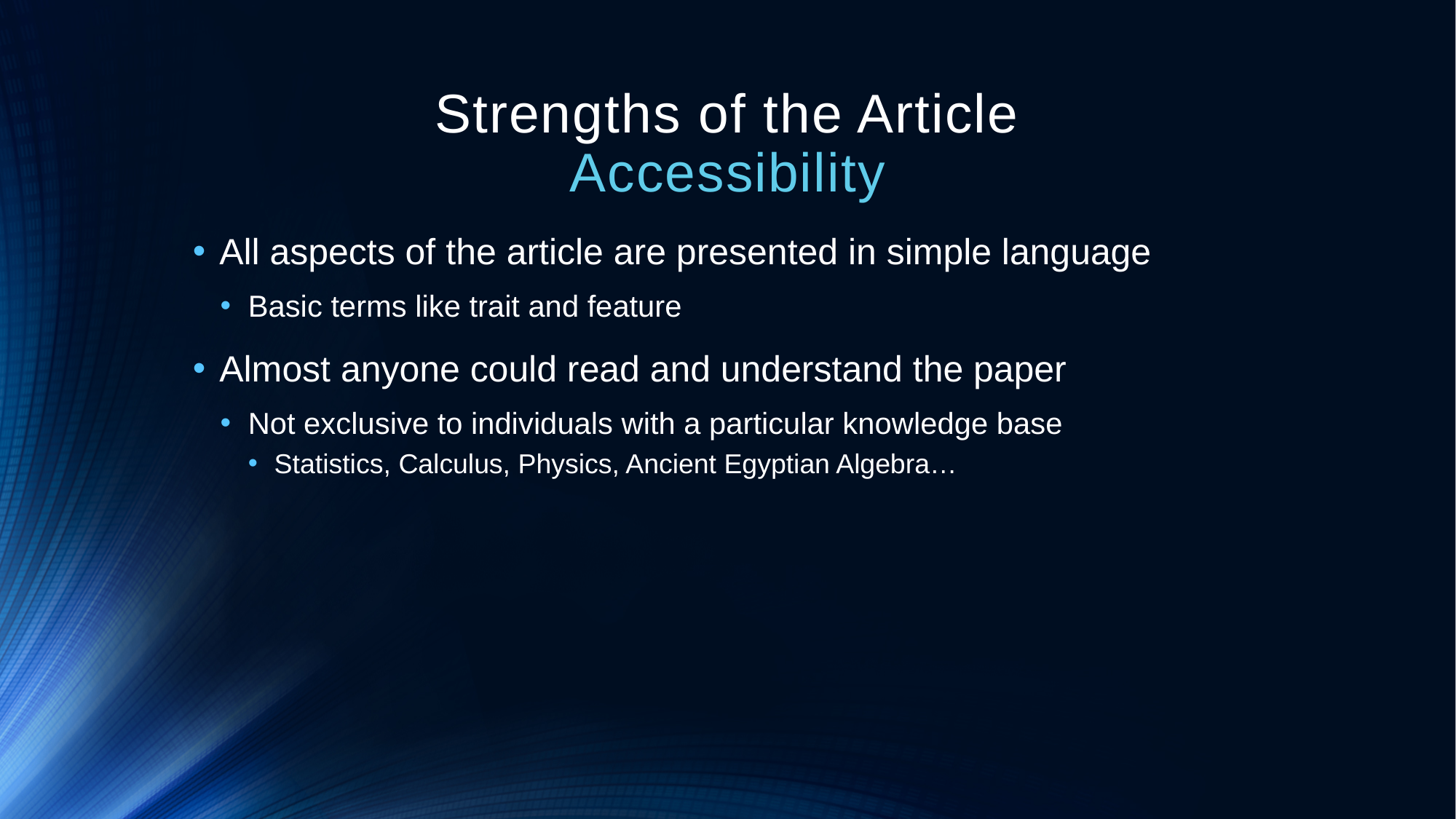

# Strengths of the Article Accessibility
All aspects of the article are presented in simple language
Basic terms like trait and feature
Almost anyone could read and understand the paper
Not exclusive to individuals with a particular knowledge base
Statistics, Calculus, Physics, Ancient Egyptian Algebra…